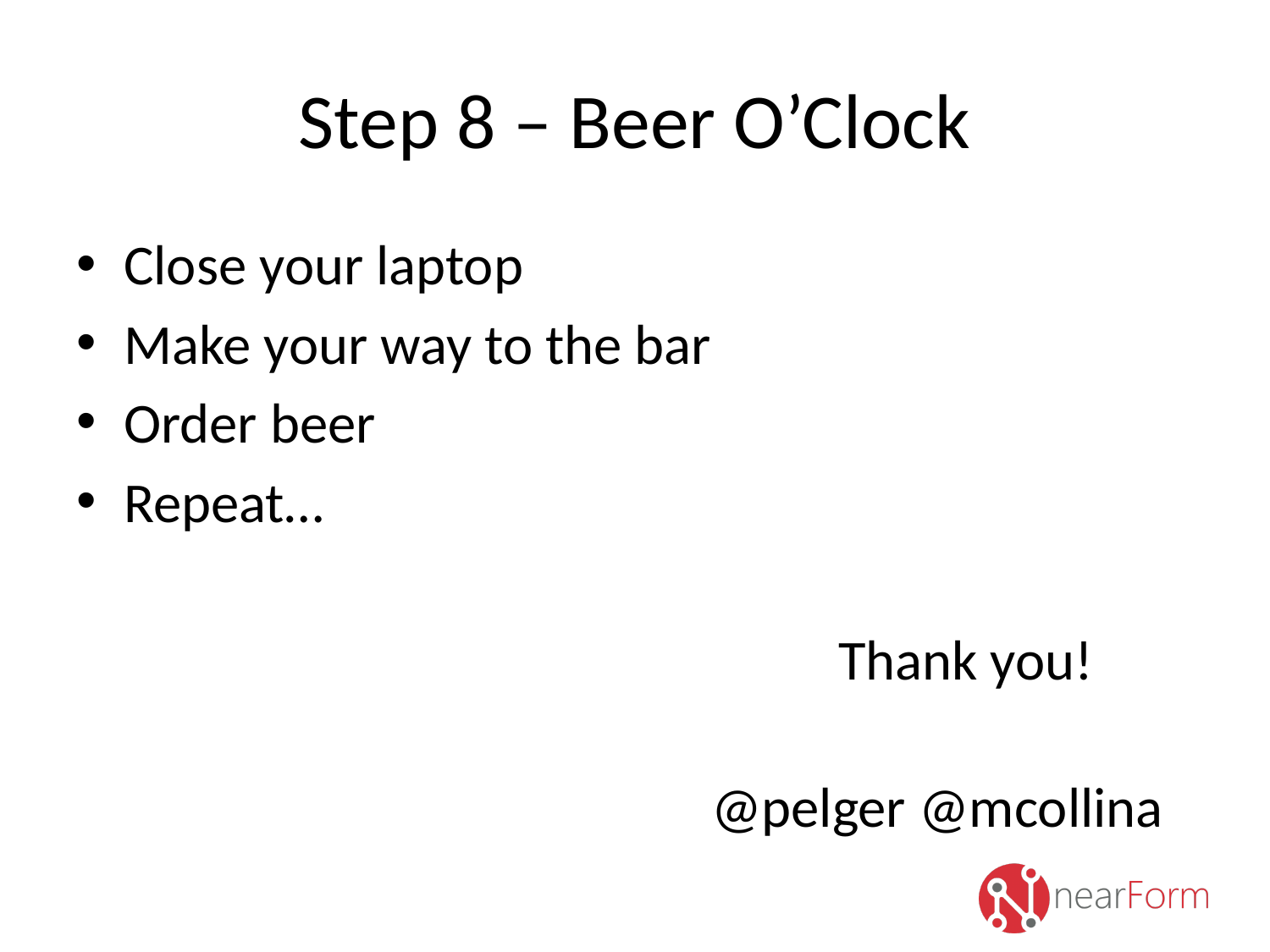

# Step 8 – Beer O’Clock
Close your laptop
Make your way to the bar
Order beer
Repeat…

						Thank you!
					@pelger @mcollina